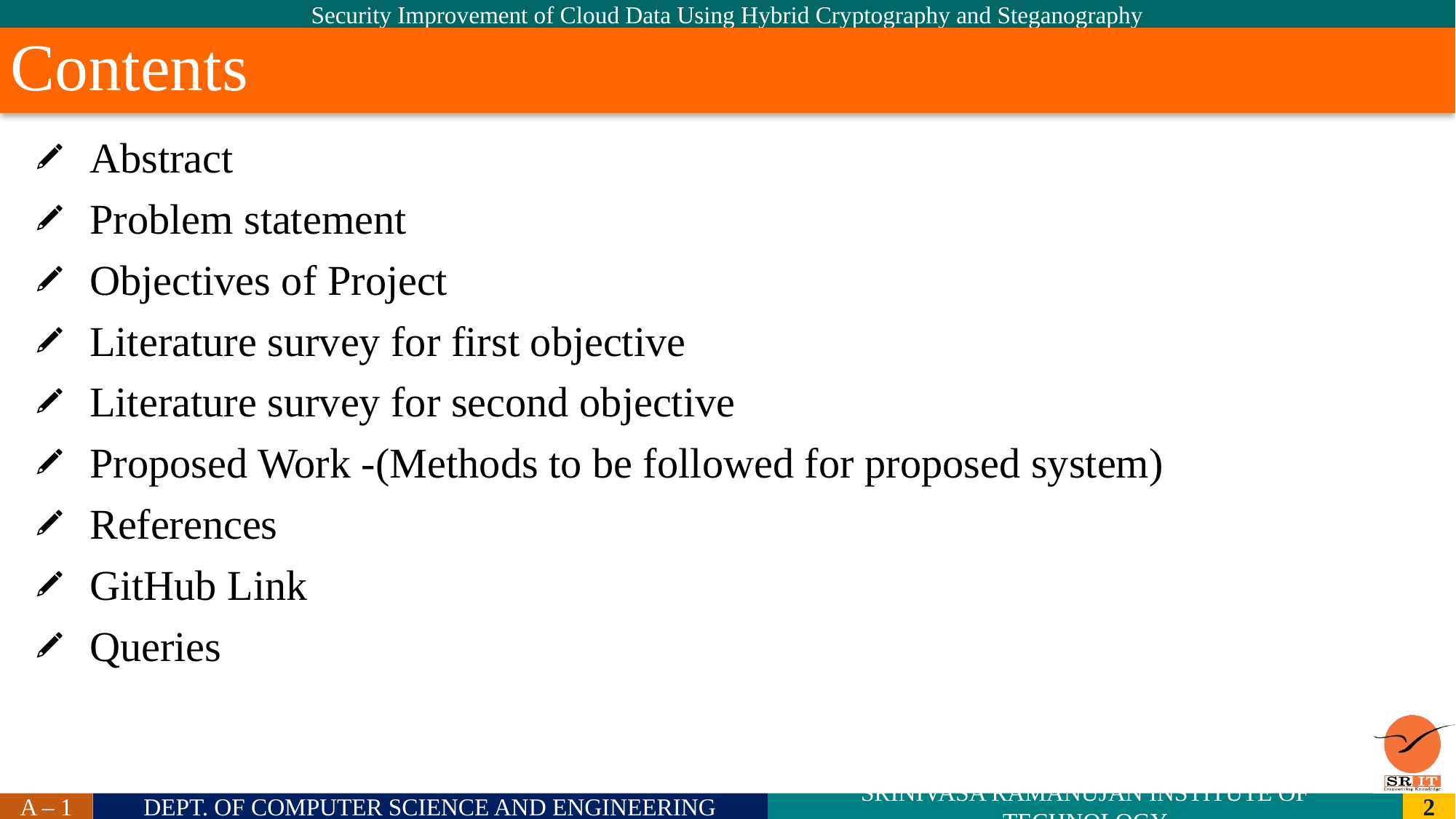

Contents
# Abstract
Problem statement
Objectives of Project
Literature survey for first objective
Literature survey for second objective
Proposed Work -(Methods to be followed for proposed system)
References
GitHub Link
Queries